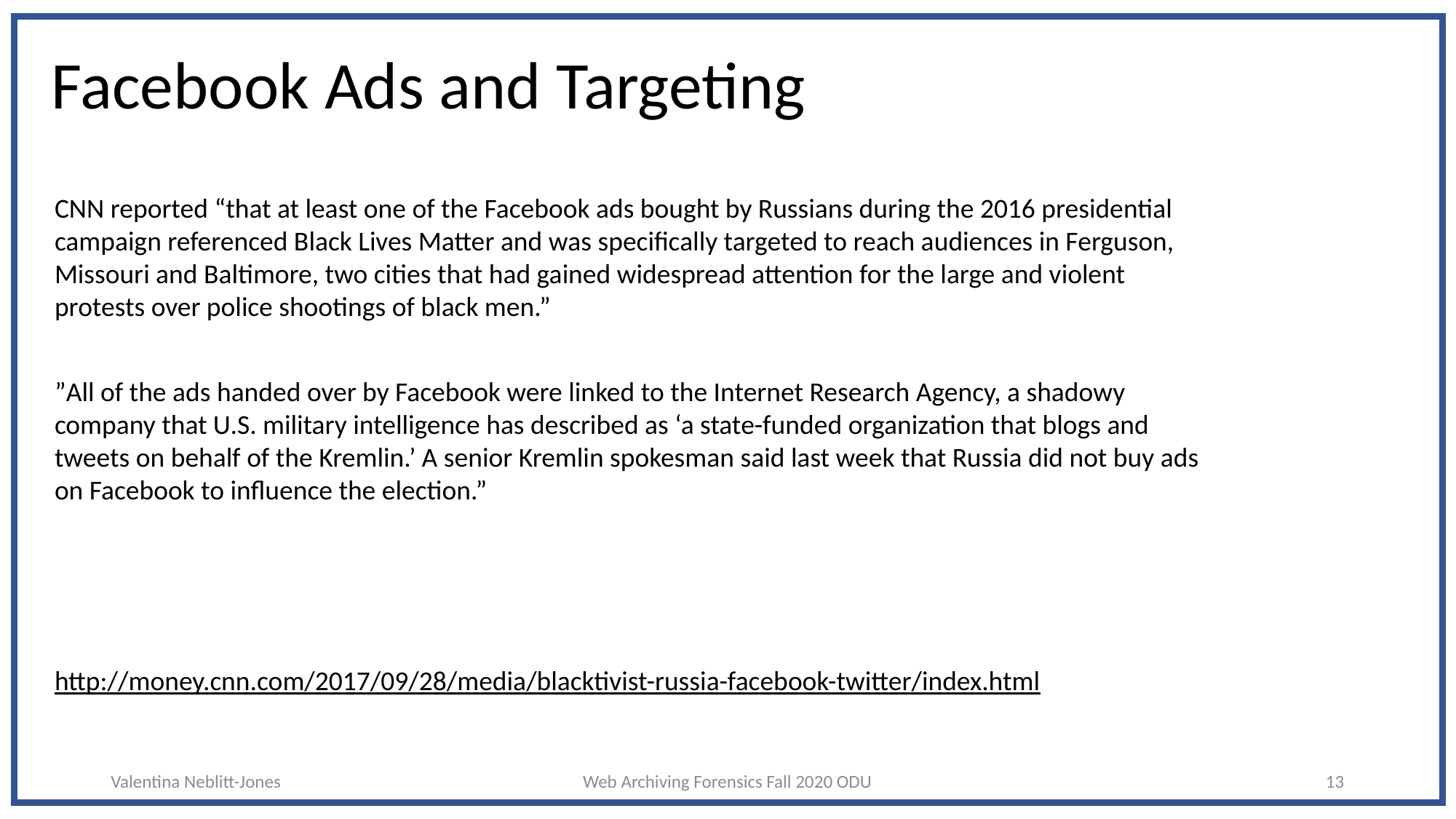

# Facebook Ads and Targeting
CNN reported “that at least one of the Facebook ads bought by Russians during the 2016 presidential campaign referenced Black Lives Matter and was specifically targeted to reach audiences in Ferguson, Missouri and Baltimore, two cities that had gained widespread attention for the large and violent protests over police shootings of black men.”
”All of the ads handed over by Facebook were linked to the Internet Research Agency, a shadowy company that U.S. military intelligence has described as ‘a state-funded organization that blogs and tweets on behalf of the Kremlin.’ A senior Kremlin spokesman said last week that Russia did not buy ads on Facebook to influence the election.”
http://money.cnn.com/2017/09/28/media/blacktivist-russia-facebook-twitter/index.html
Valentina Neblitt-Jones
Web Archiving Forensics Fall 2020 ODU
13